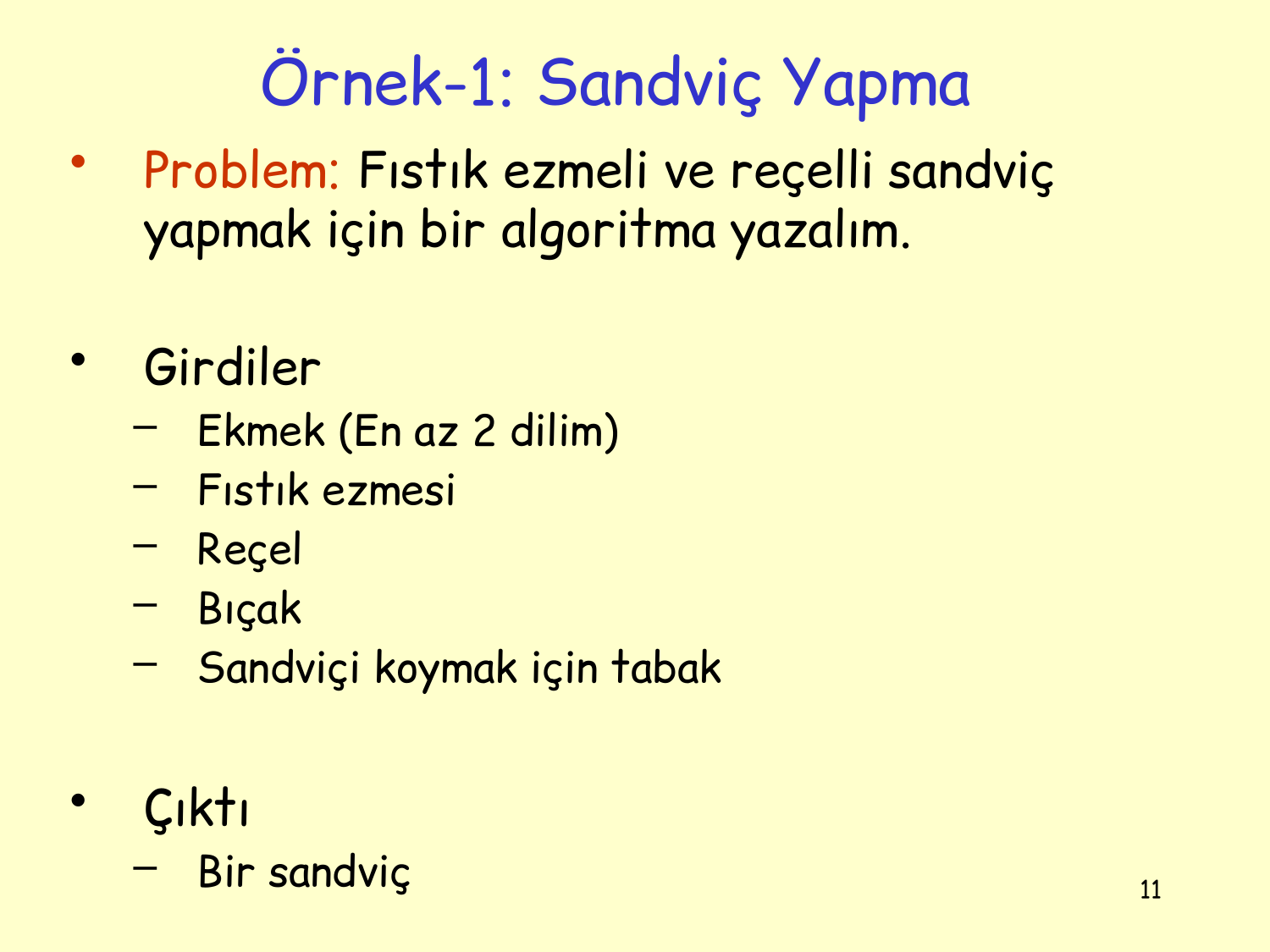

# Örnek-1: Sandviç Yapma
Problem: Fıstık ezmeli ve reçelli sandviç yapmak için bir algoritma yazalım.

Girdiler
Ekmek (En az 2 dilim)
Fıstık ezmesi
Reçel
Bıçak
Sandviçi koymak için tabak

Çıktı
Bir sandviç

11